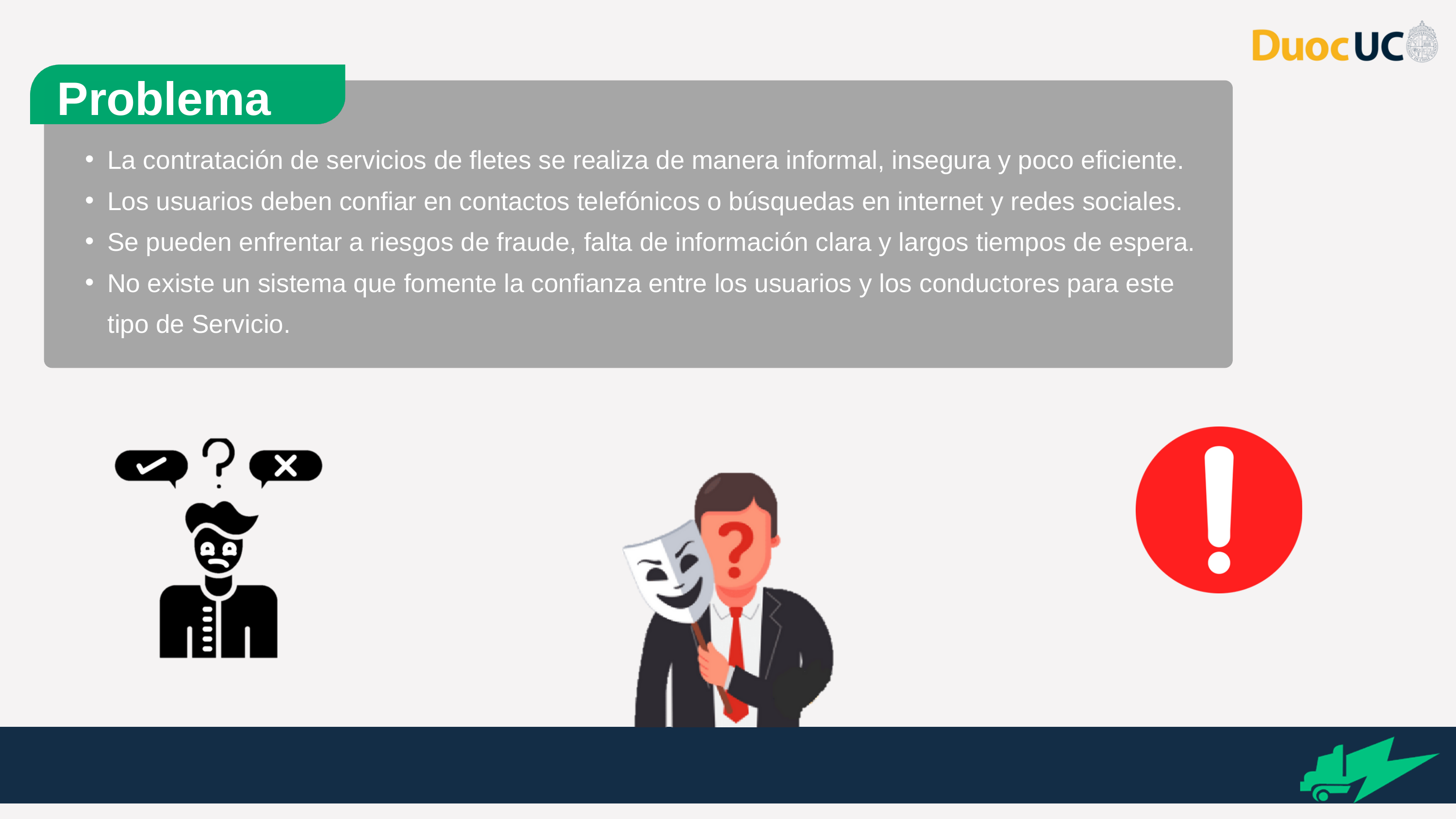

Problema

La contratación de servicios de fletes se realiza de manera informal, insegura y poco eficiente.
Los usuarios deben confiar en contactos telefónicos o búsquedas en internet y redes sociales.
Se pueden enfrentar a riesgos de fraude, falta de información clara y largos tiempos de espera.
No existe un sistema que fomente la confianza entre los usuarios y los conductores para este tipo de Servicio.